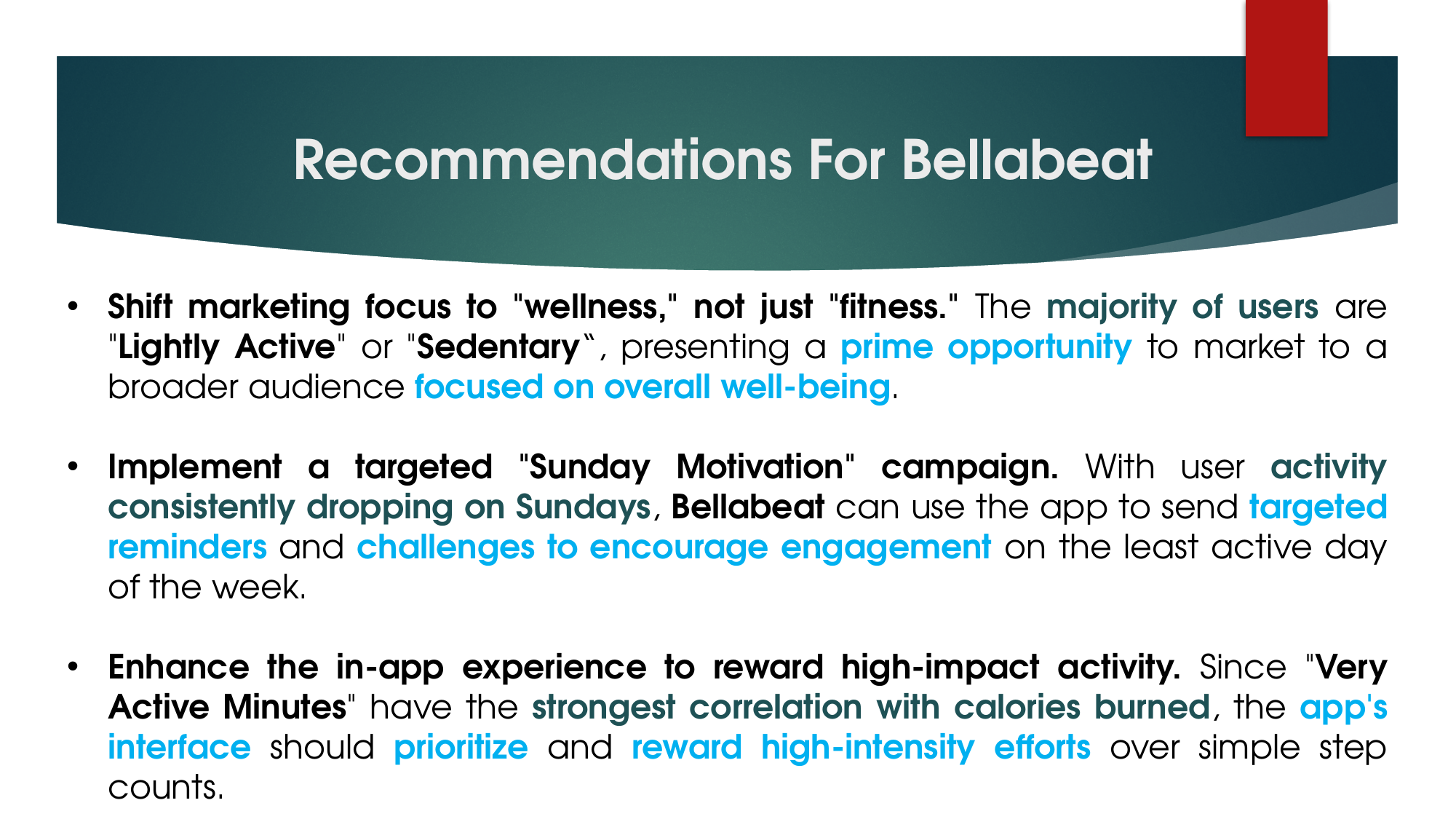

# Recommendations For Bellabeat
Shift marketing focus to "wellness," not just "fitness." The majority of users are "Lightly Active" or "Sedentary“, presenting a prime opportunity to market to a broader audience focused on overall well-being.

Implement a targeted "Sunday Motivation" campaign. With user activity consistently dropping on Sundays, Bellabeat can use the app to send targeted reminders and challenges to encourage engagement on the least active day of the week.

Enhance the in-app experience to reward high-impact activity. Since "Very Active Minutes" have the strongest correlation with calories burned, the app's interface should prioritize and reward high-intensity efforts over simple step counts.